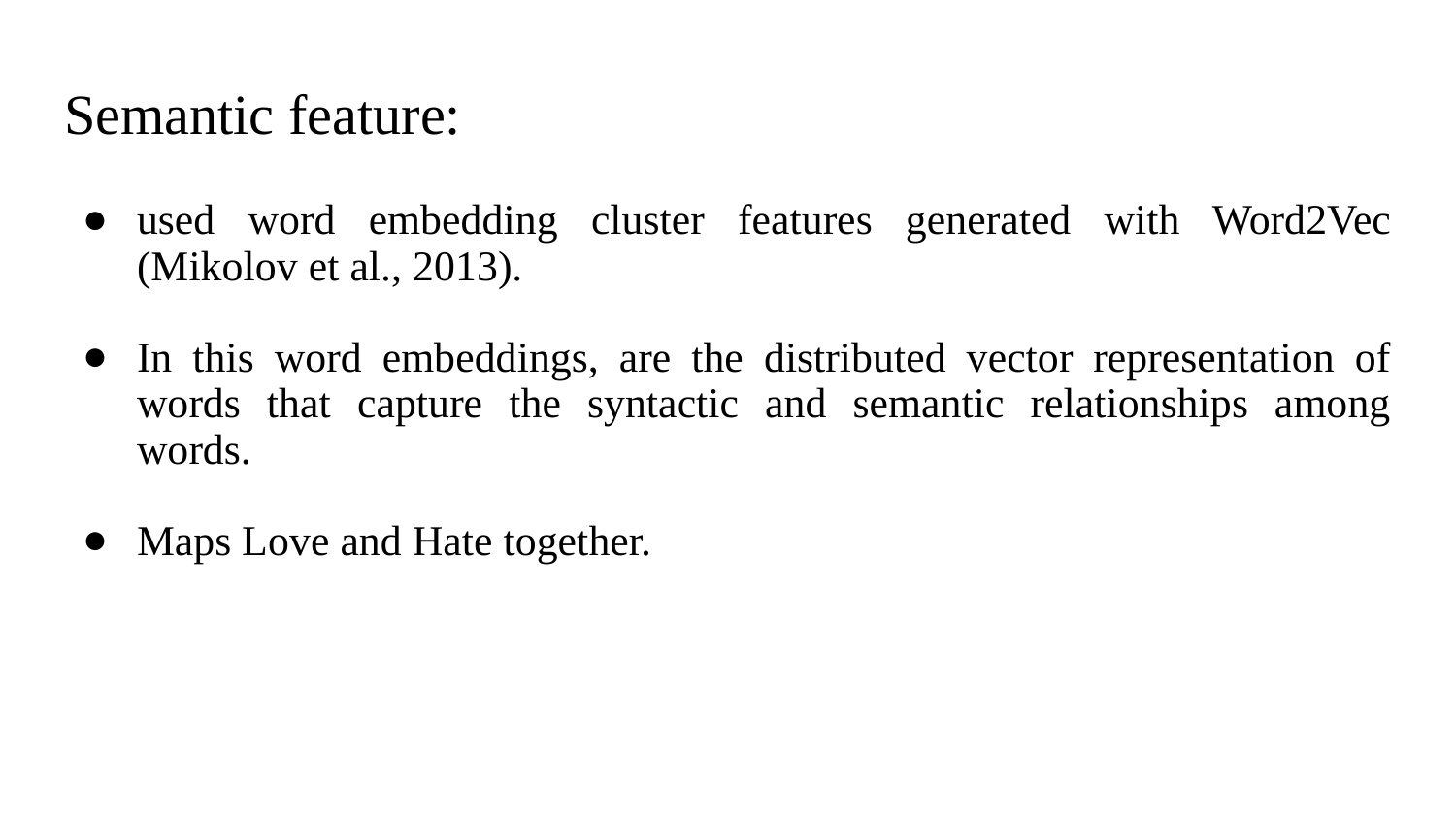

# Semantic feature:
used word embedding cluster features generated with Word2Vec (Mikolov et al., 2013).

In this word embeddings, are the distributed vector representation of words that capture the syntactic and semantic relationships among words.

Maps Love and Hate together.